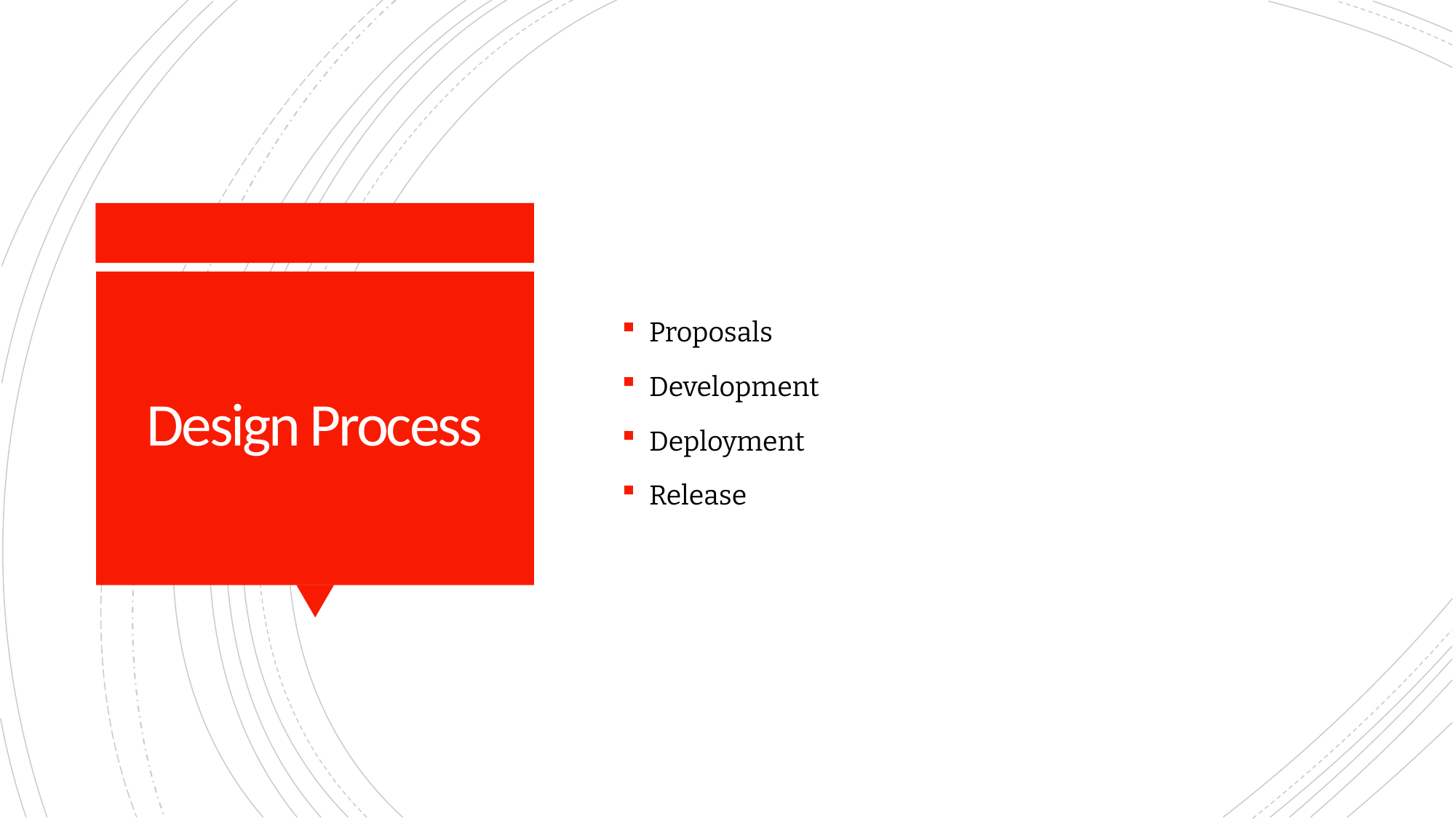

Proposals
Development
Deployment
Release
# Design Process